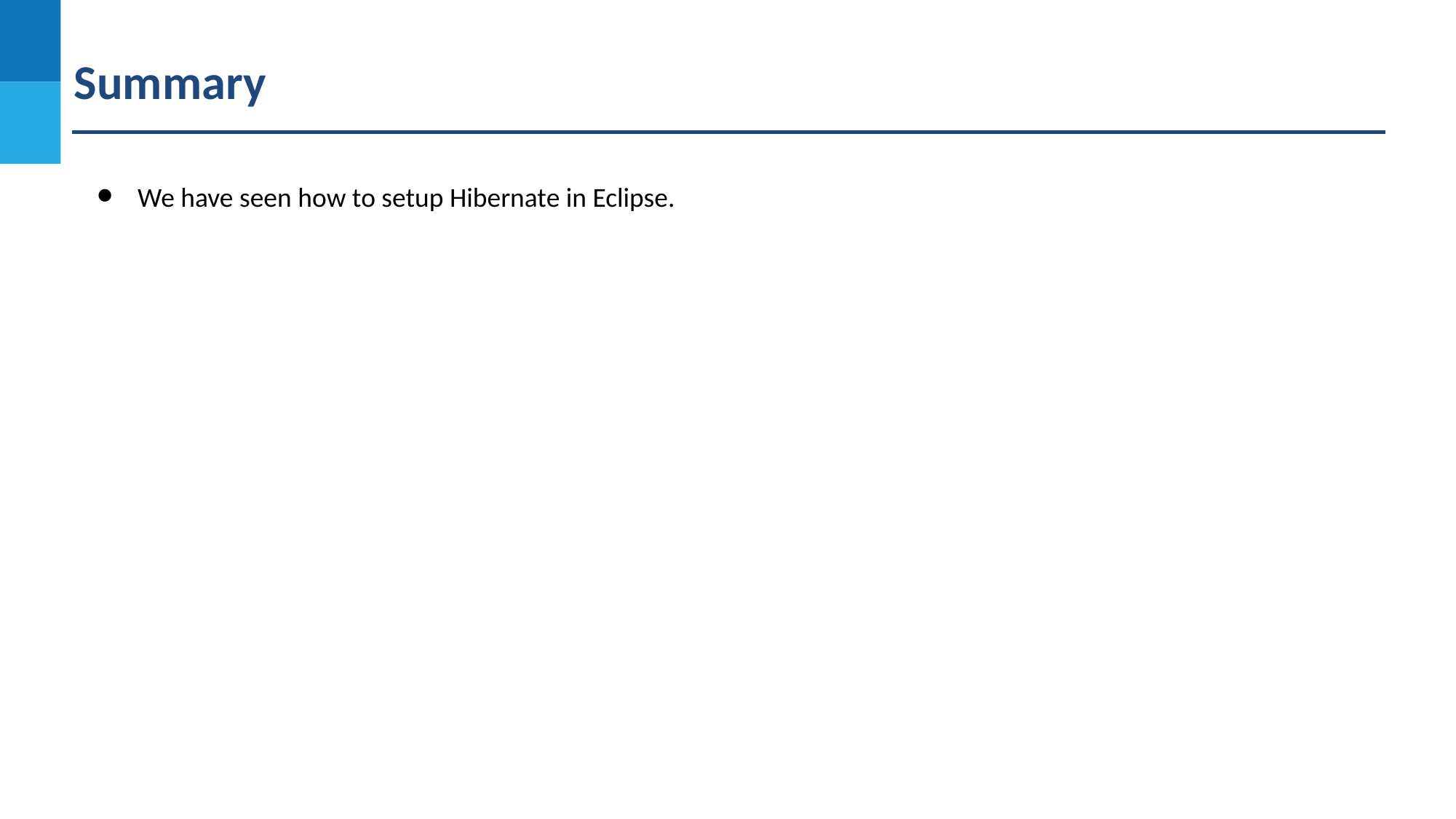

Summary
We have seen how to setup Hibernate in Eclipse.